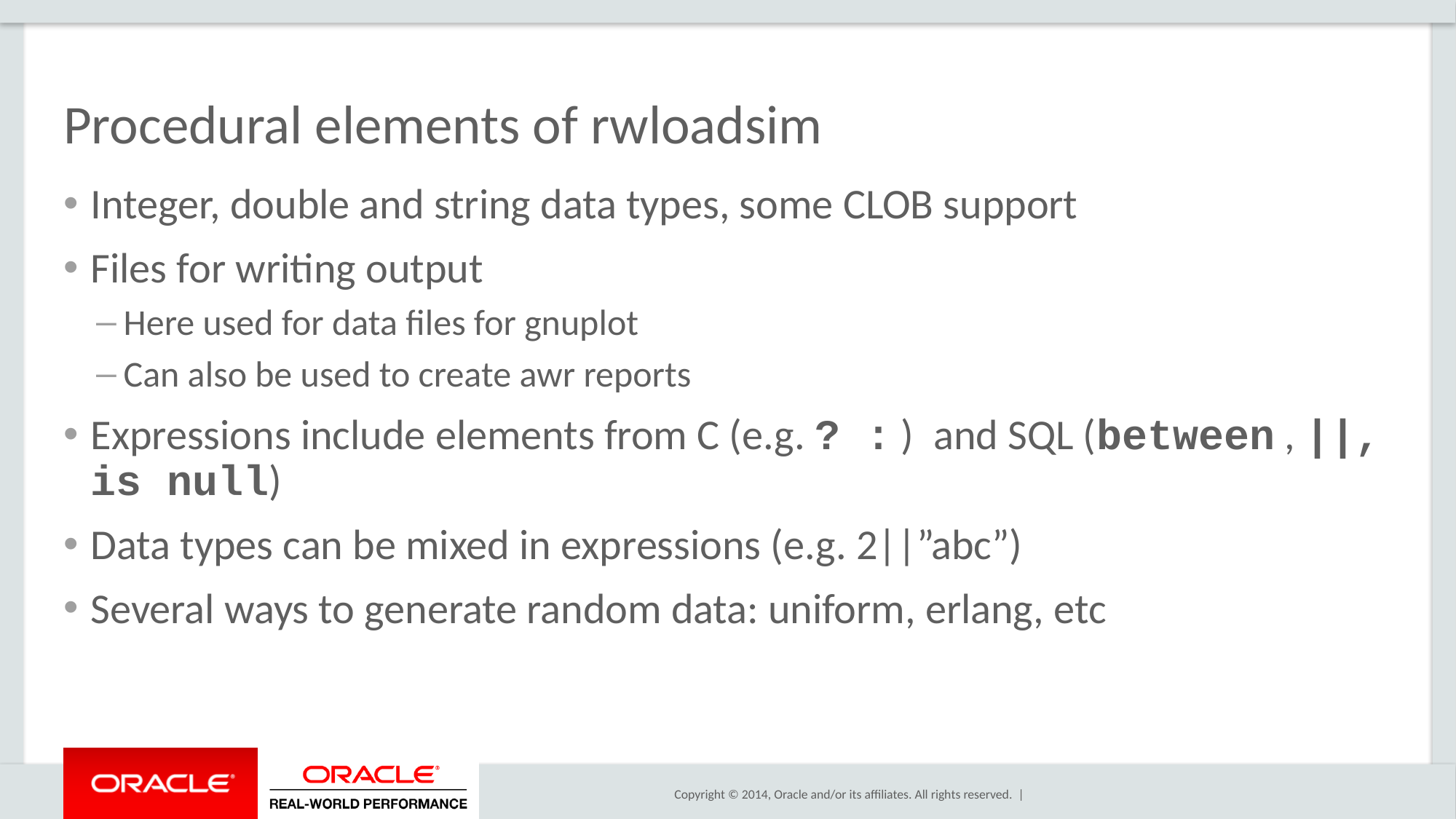

# Procedural elements of rwloadsim
Integer, double and string data types, some CLOB support
Files for writing output
Here used for data files for gnuplot
Can also be used to create awr reports
Expressions include elements from C (e.g. ? : )  and SQL (between , ||, is null)
Data types can be mixed in expressions (e.g. 2||”abc”)
Several ways to generate random data: uniform, erlang, etc